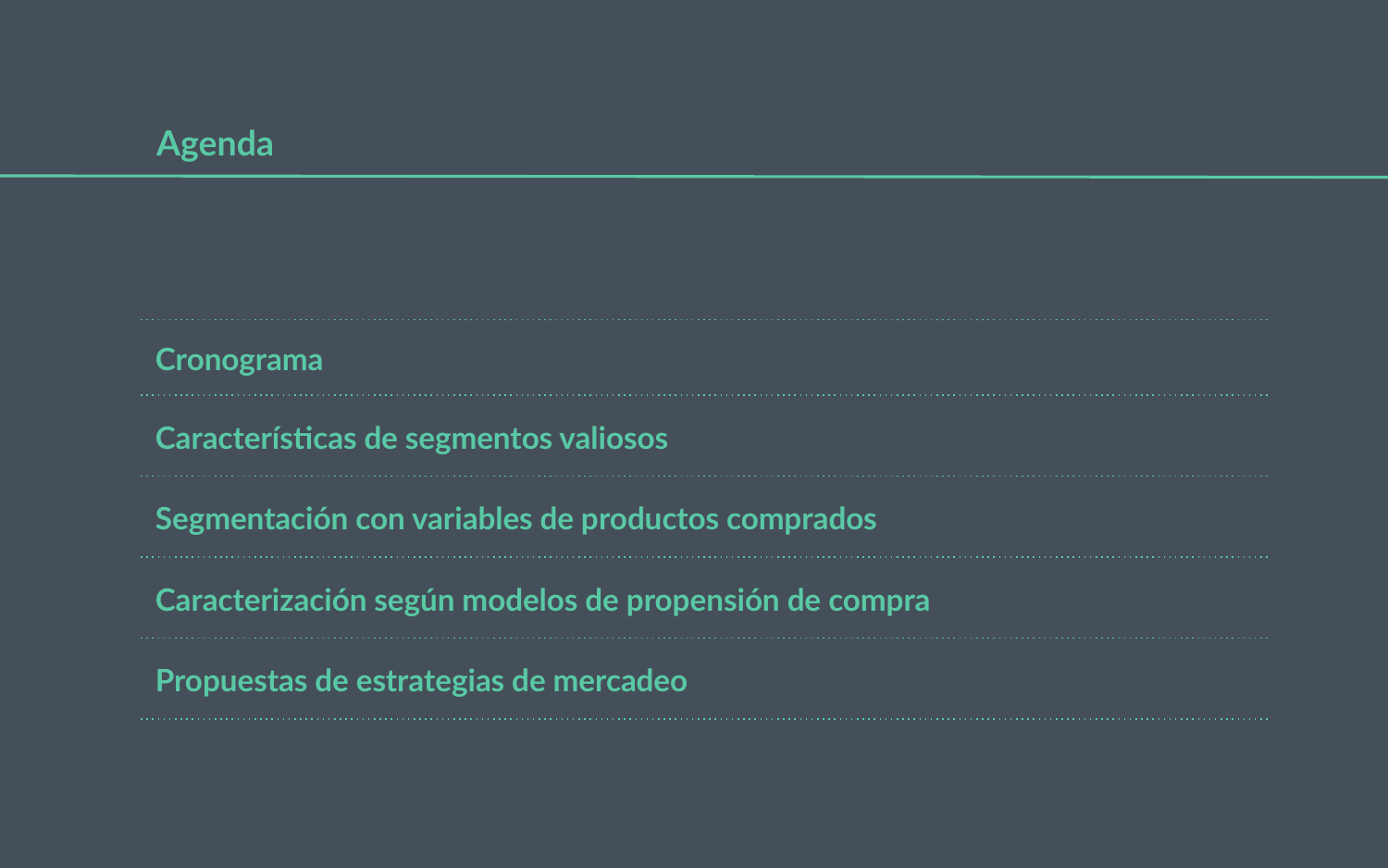

# Cronograma
Características de segmentos valiosos
Segmentación con variables de productos comprados
Caracterización según modelos de propensión de compra
Propuestas de estrategias de mercadeo
2